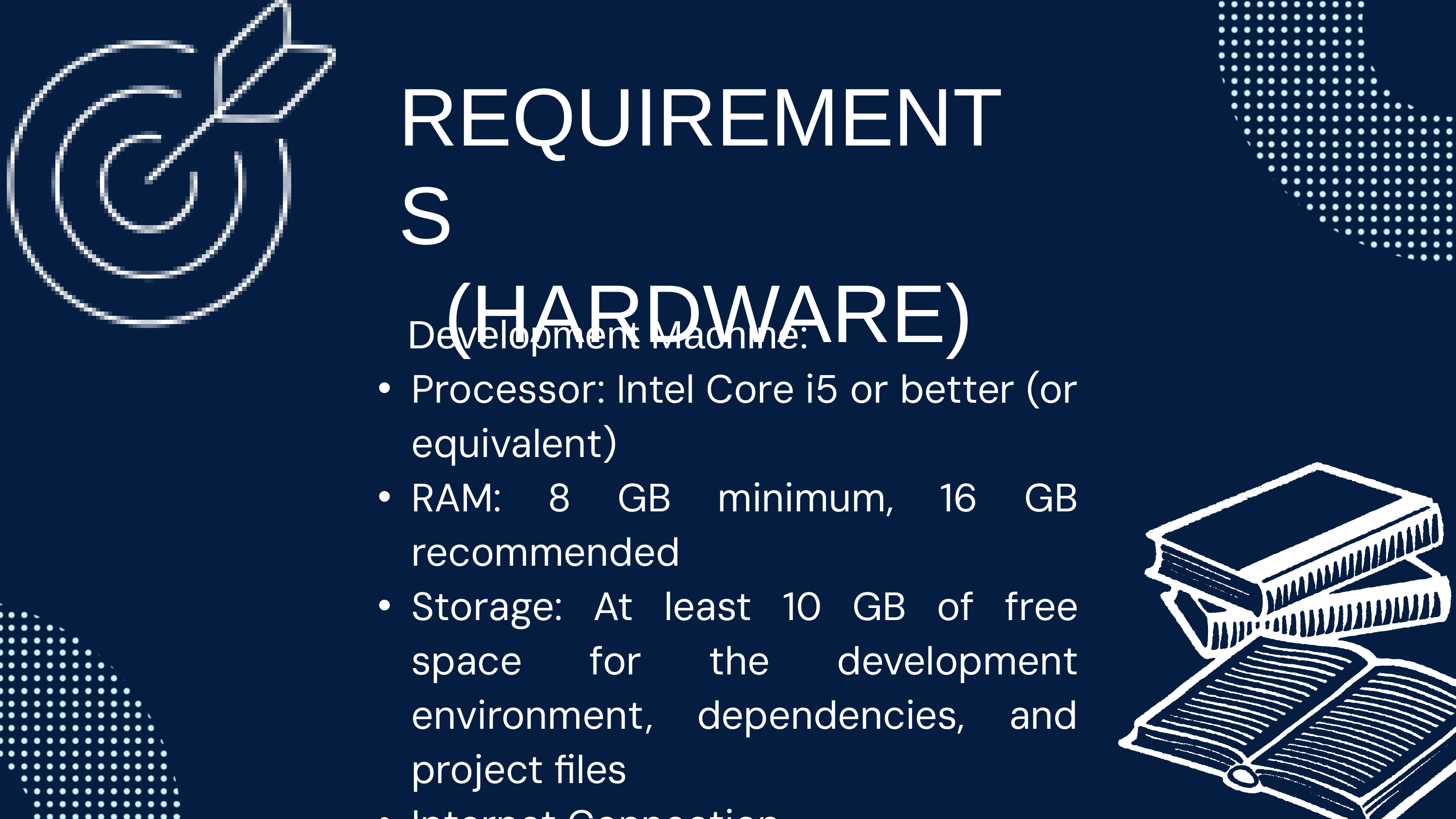

REQUIREMENTS
  (HARDWARE)
      Development Machine:
Processor: Intel Core i5 or better (or equivalent)
RAM: 8 GB minimum, 16 GB recommended
Storage: At least 10 GB of free space for the development environment, dependencies, and project files
Internet Connection